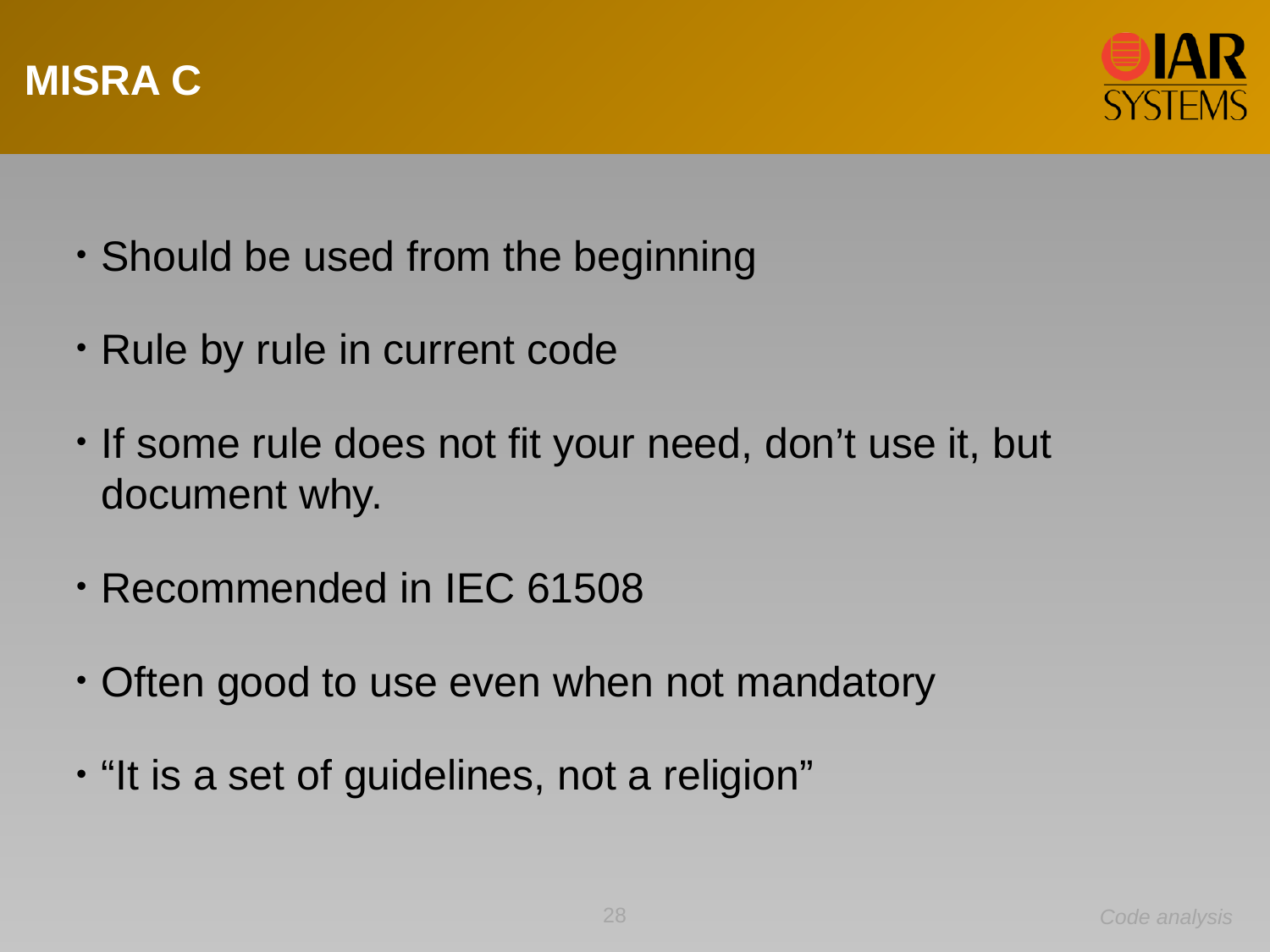

MISRA C
Should be used from the beginning

Rule by rule in current code

If some rule does not fit your need, don’t use it, but document why.

Recommended in IEC 61508

Often good to use even when not mandatory

“It is a set of guidelines, not a religion”

28
Code analysis